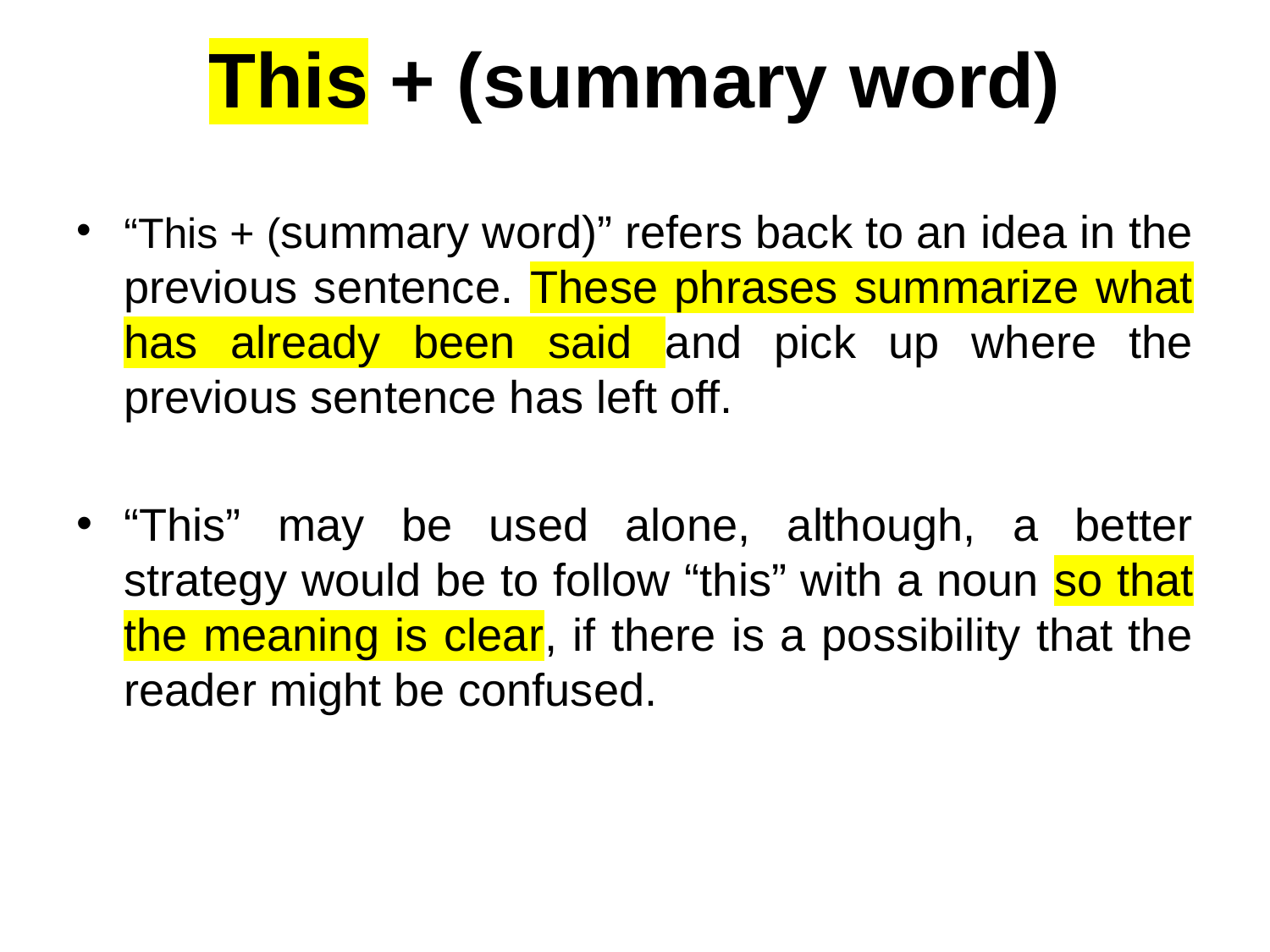

# This + (summary word)
“This + (summary word)” refers back to an idea in the previous sentence. These phrases summarize what has already been said and pick up where the previous sentence has left off.

“This” may be used alone, although, a better strategy would be to follow “this” with a noun so that the meaning is clear, if there is a possibility that the reader might be confused.